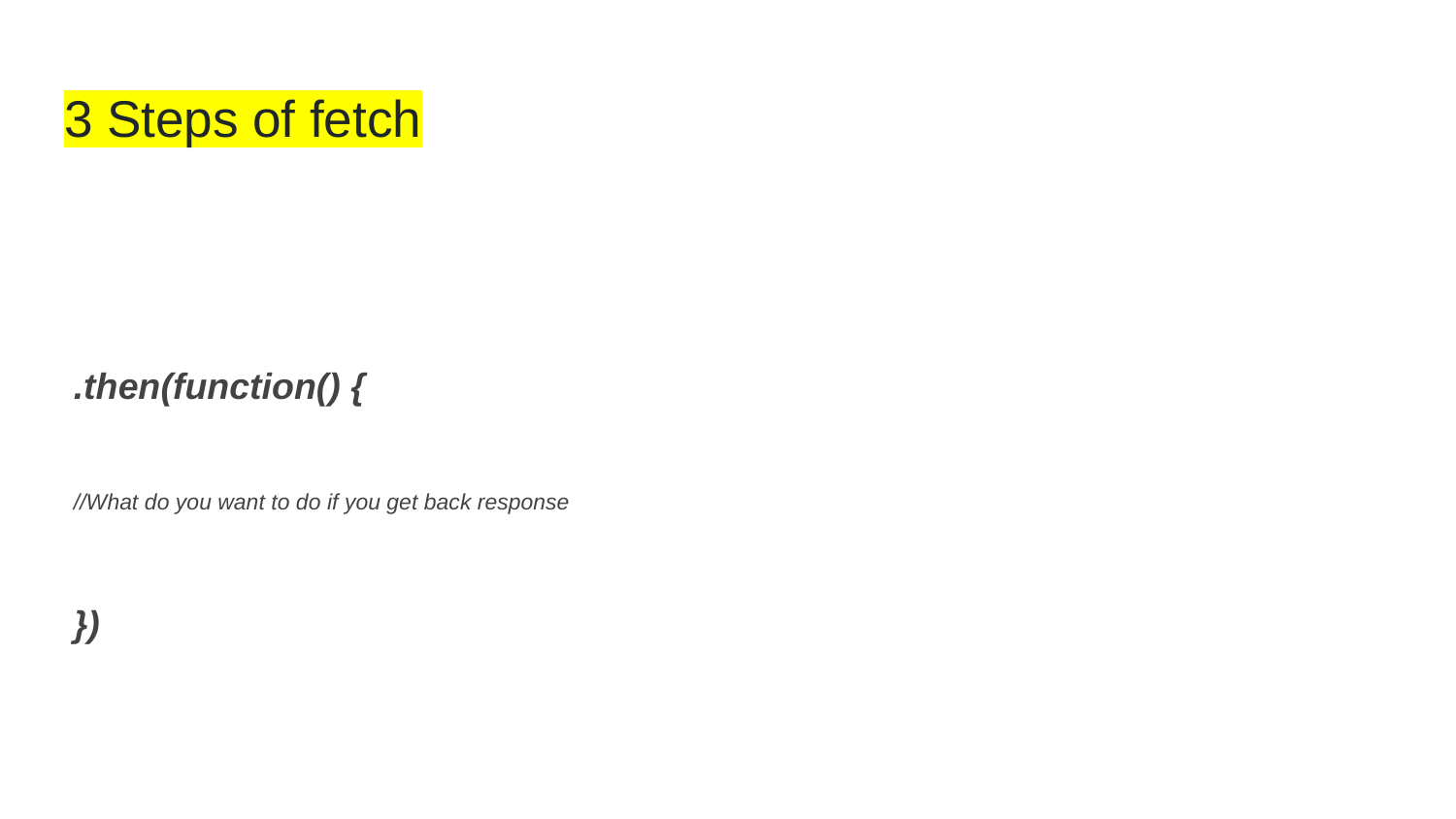

# 3 Steps of fetch

.then(function() {
//What do you want to do if you get back response
})